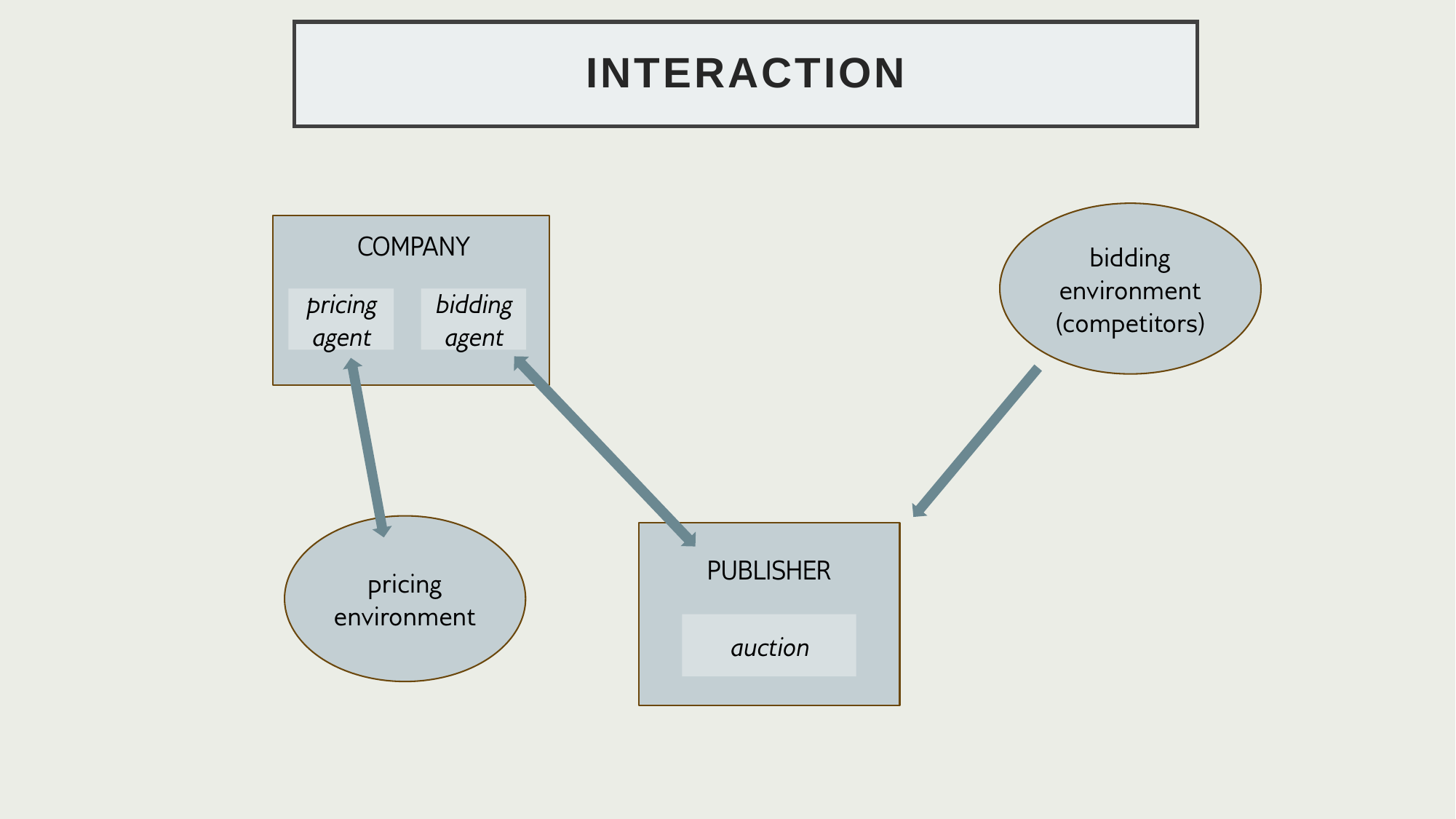

# interaction
bidding environment
(competitors)

COMPANY
bidding agent
pricing
agent

pricing environment

PUBLISHER
auction